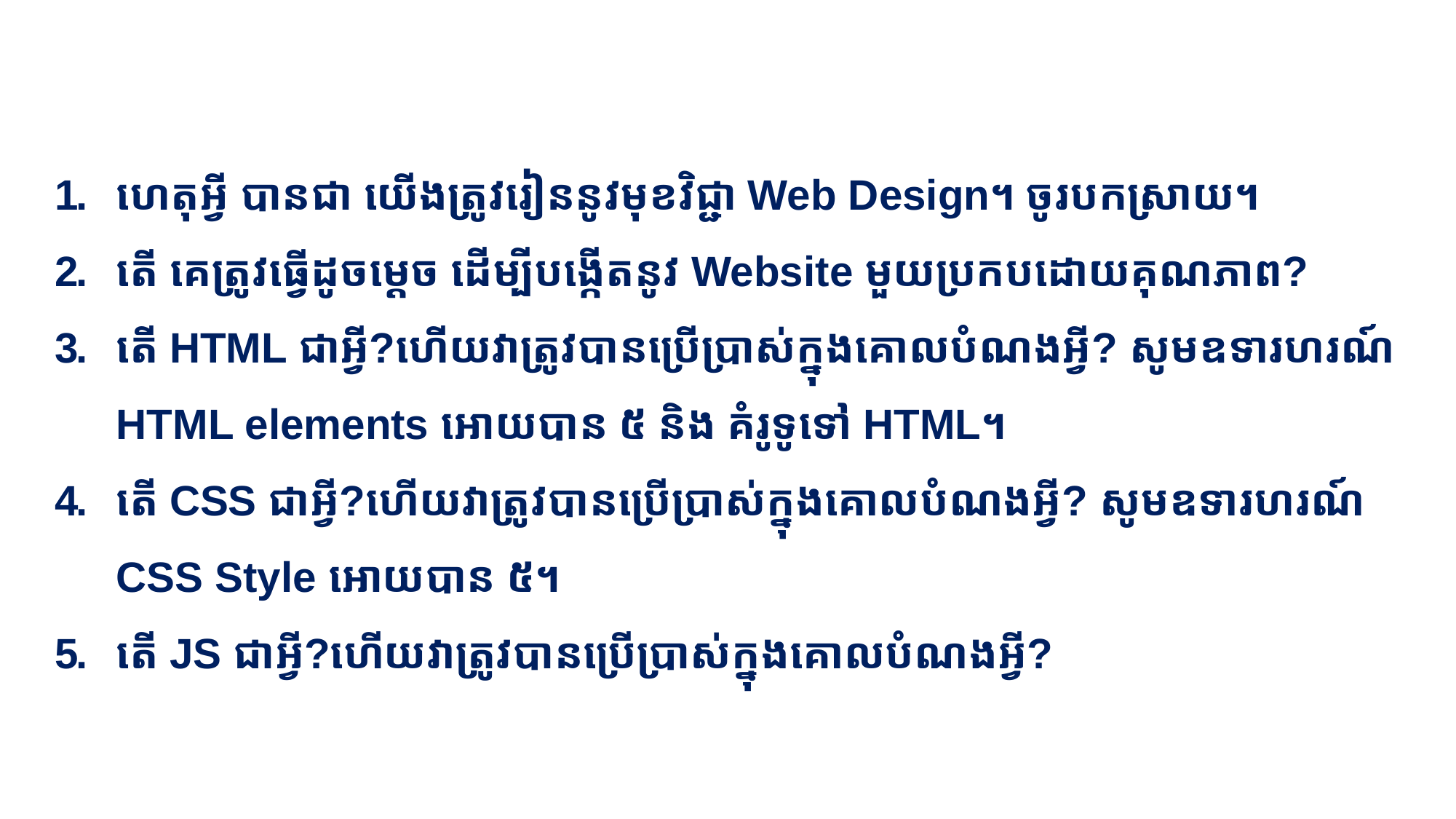

ហេតុអ្វី បានជា យើងត្រូវរៀននូវមុខវិជ្ជា Web Design។ ចូរបកស្រាយ។
តើ គេត្រូវធ្វើដូចម្ដេច ដើម្បីបង្កើតនូវ Website មួយប្រកបដោយគុណភាព?
តើ HTML ជាអ្វី?ហើយវាត្រូវបានប្រើប្រាស់ក្នុងគោលបំណងអ្វី? សូមឧទារហរណ៍ HTML elements អោយបាន ៥ និង គំរូទូទៅ HTML។
តើ CSS ជាអ្វី?ហើយវាត្រូវបានប្រើប្រាស់ក្នុងគោលបំណងអ្វី? សូមឧទារហរណ៍ CSS Style អោយបាន ៥។
តើ JS ជាអ្វី?ហើយវាត្រូវបានប្រើប្រាស់ក្នុងគោលបំណងអ្វី?